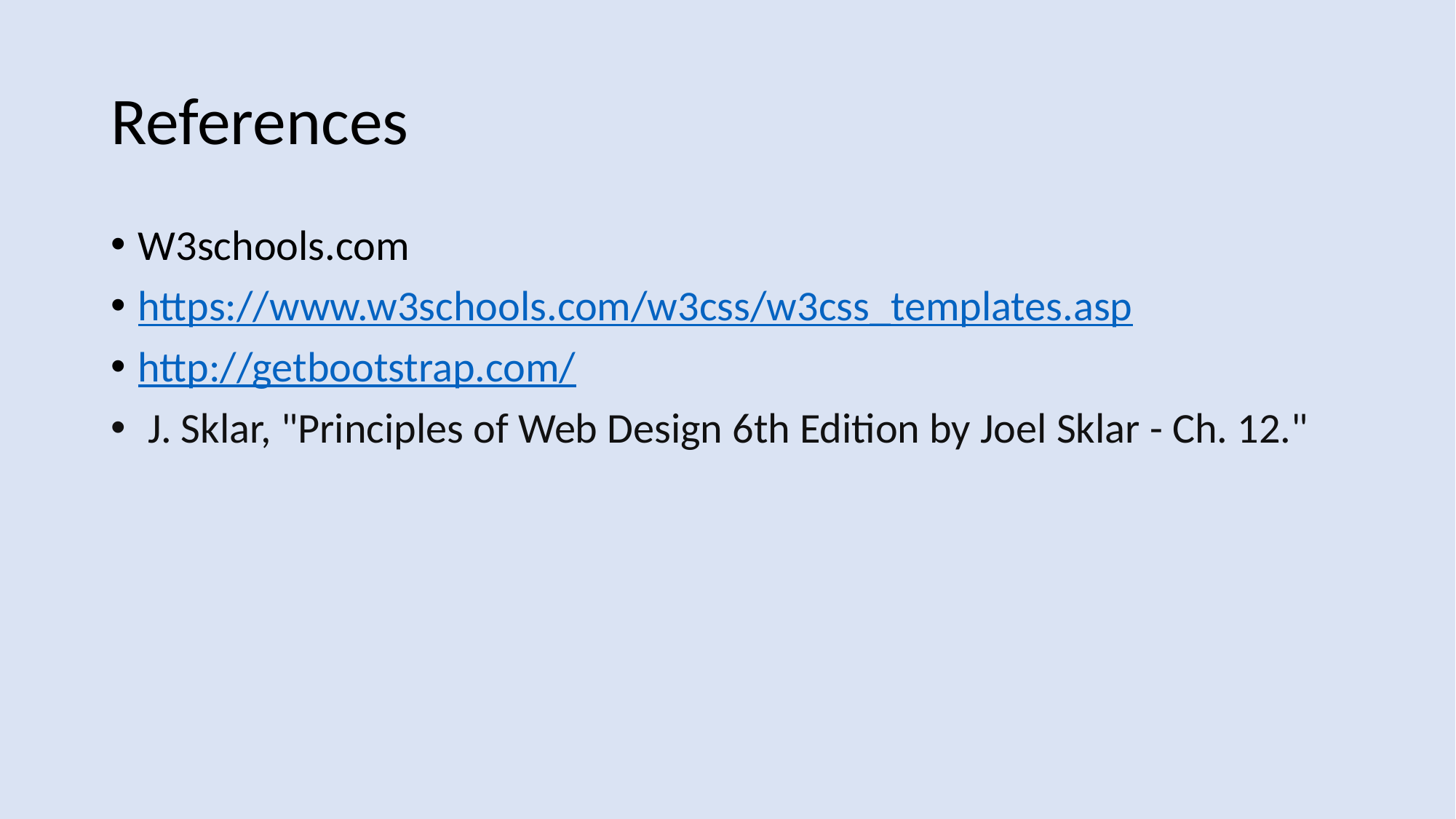

# References
W3schools.com
https://www.w3schools.com/w3css/w3css_templates.asp
http://getbootstrap.com/
 J. Sklar, "Principles of Web Design 6th Edition by Joel Sklar - Ch. 12."